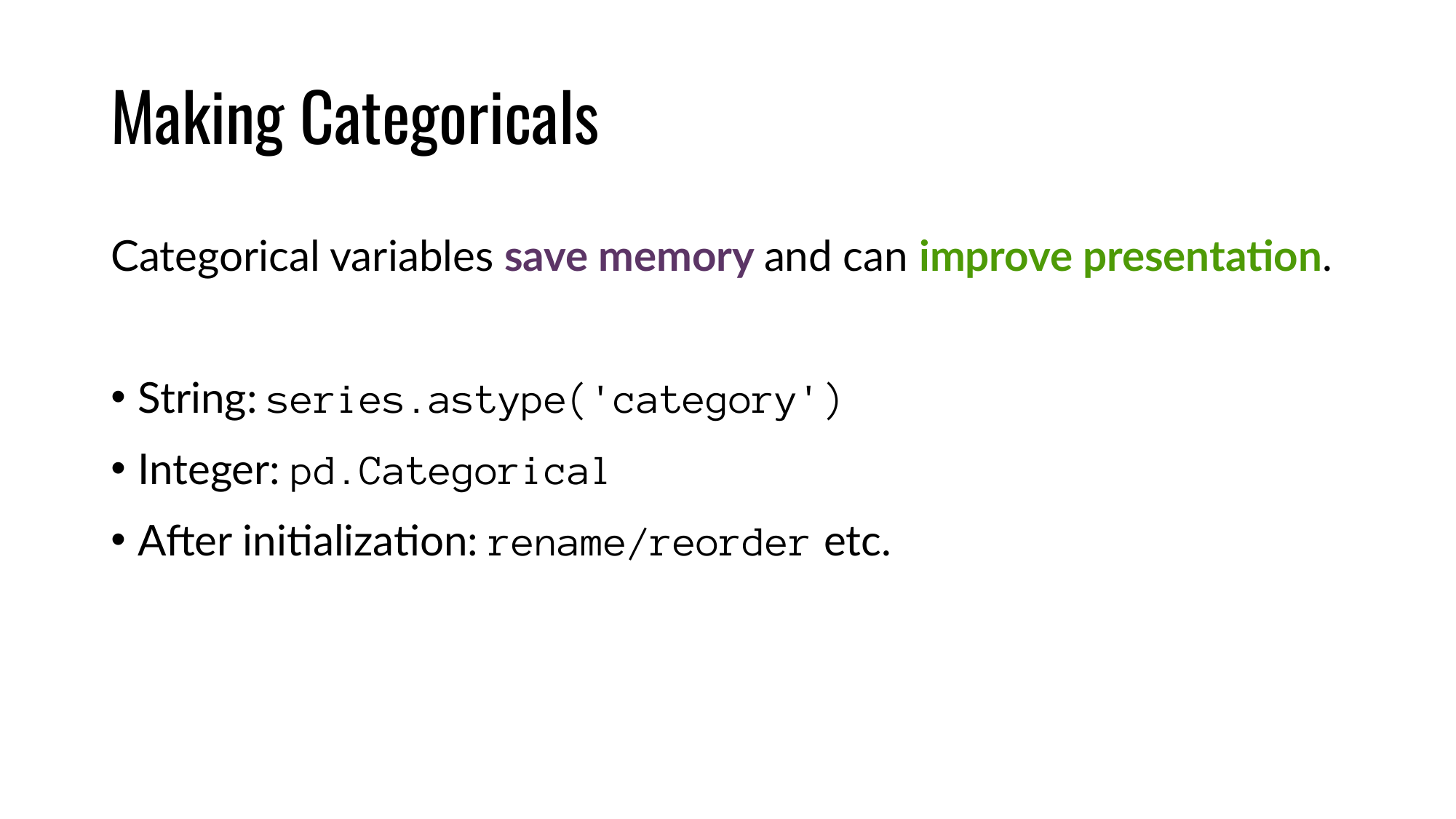

# Making Categoricals
Categorical variables save memory and can improve presentation.

String: series.astype('category')
Integer: pd.Categorical
After initialization: rename/reorder etc.